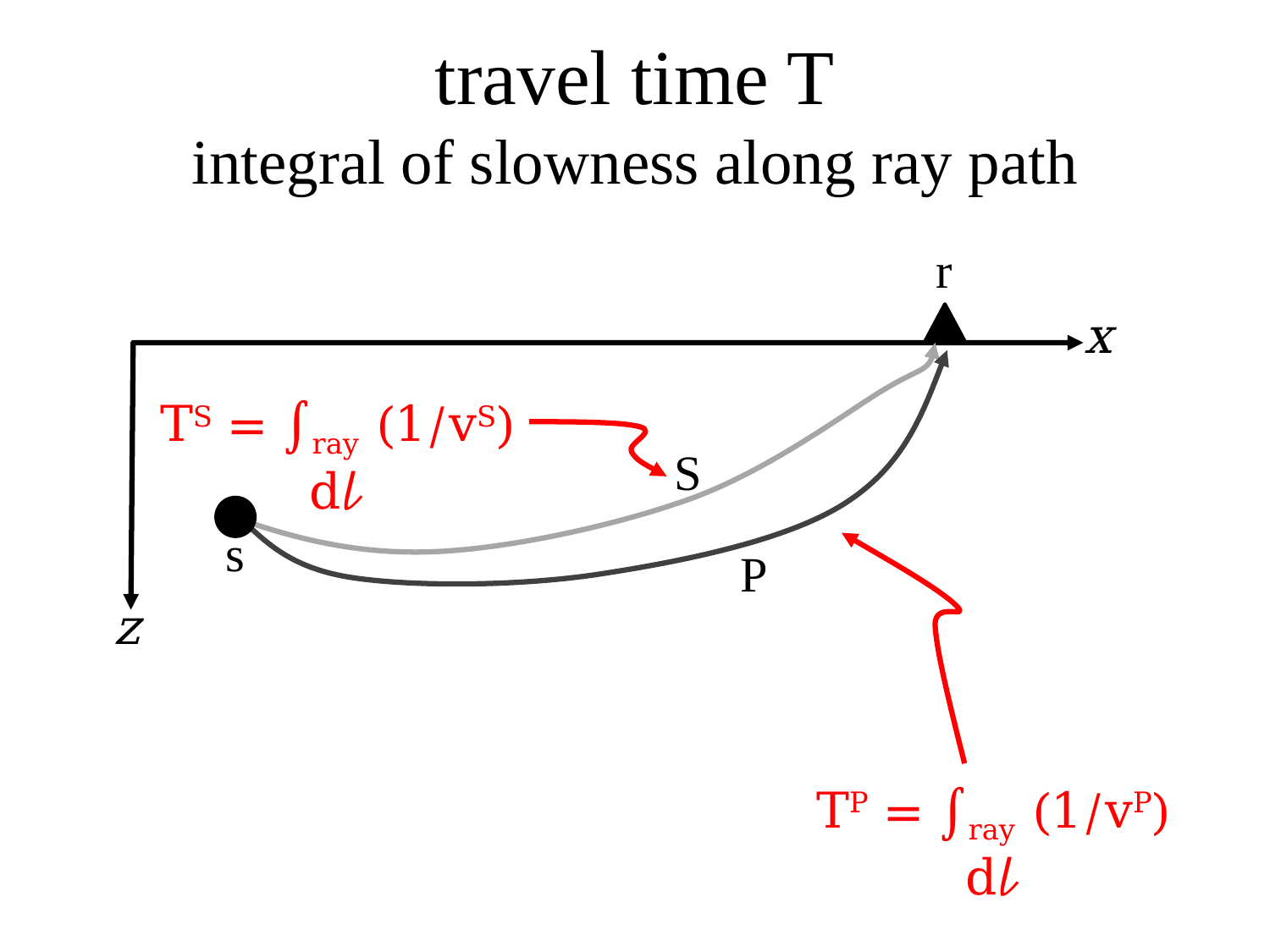

travel time T
integral of slowness along ray path
r
x

S

s
P
z
TS = ∫ray (1/vS) d𝓁

TP = ∫ray (1/vP) d𝓁